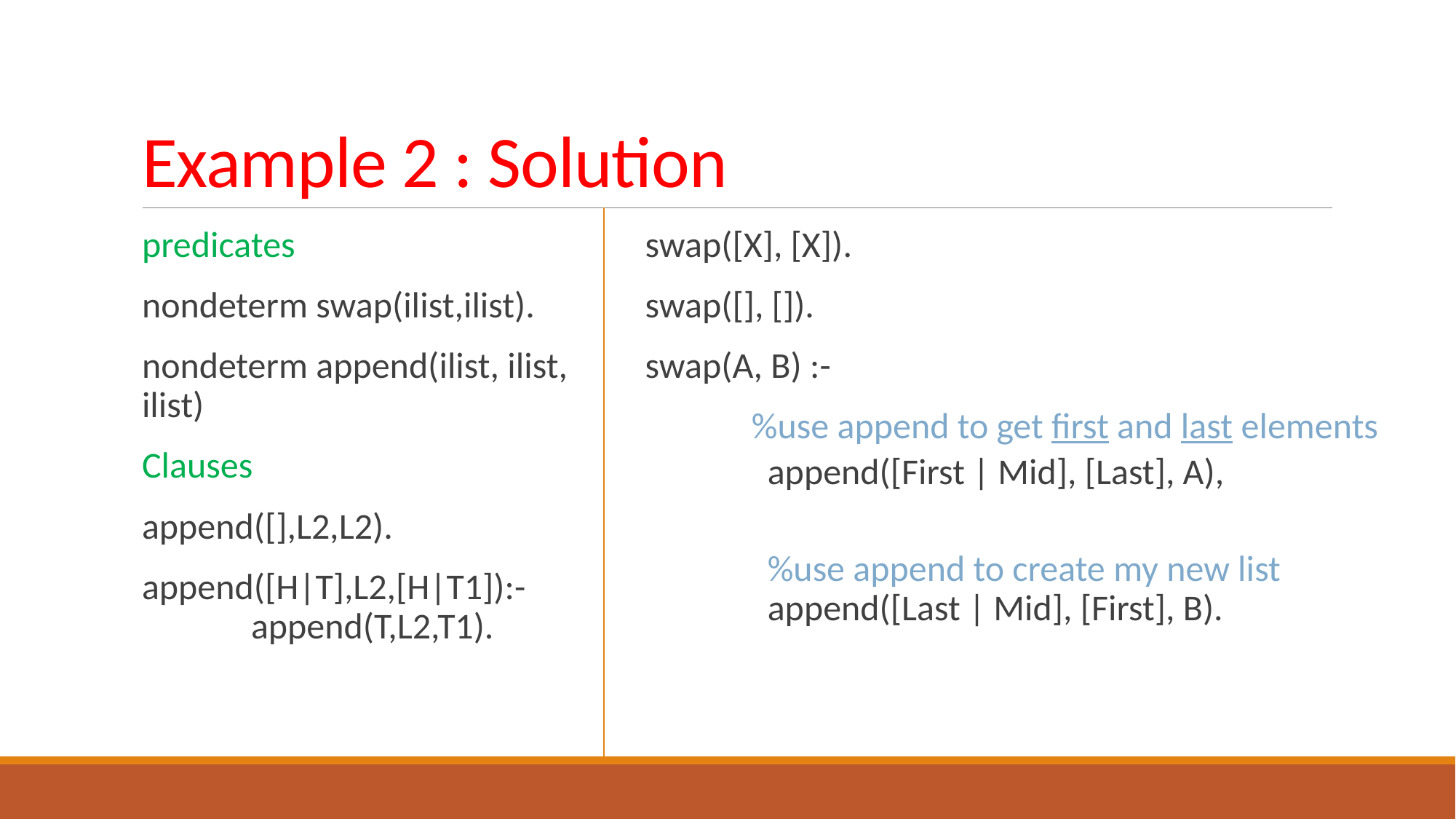

# Example 2 : Solution
predicates
nondeterm swap(ilist,ilist).
nondeterm append(ilist, ilist, ilist)
Clauses
append([],L2,L2).
append([H|T],L2,[H|T1]):-		append(T,L2,T1).
swap([X], [X]).
swap([], []).
swap(A, B) :-
             %use append to get first and last elements
	append([First | Mid], [Last], A),

	%use append to create my new list
	append([Last | Mid], [First], B).